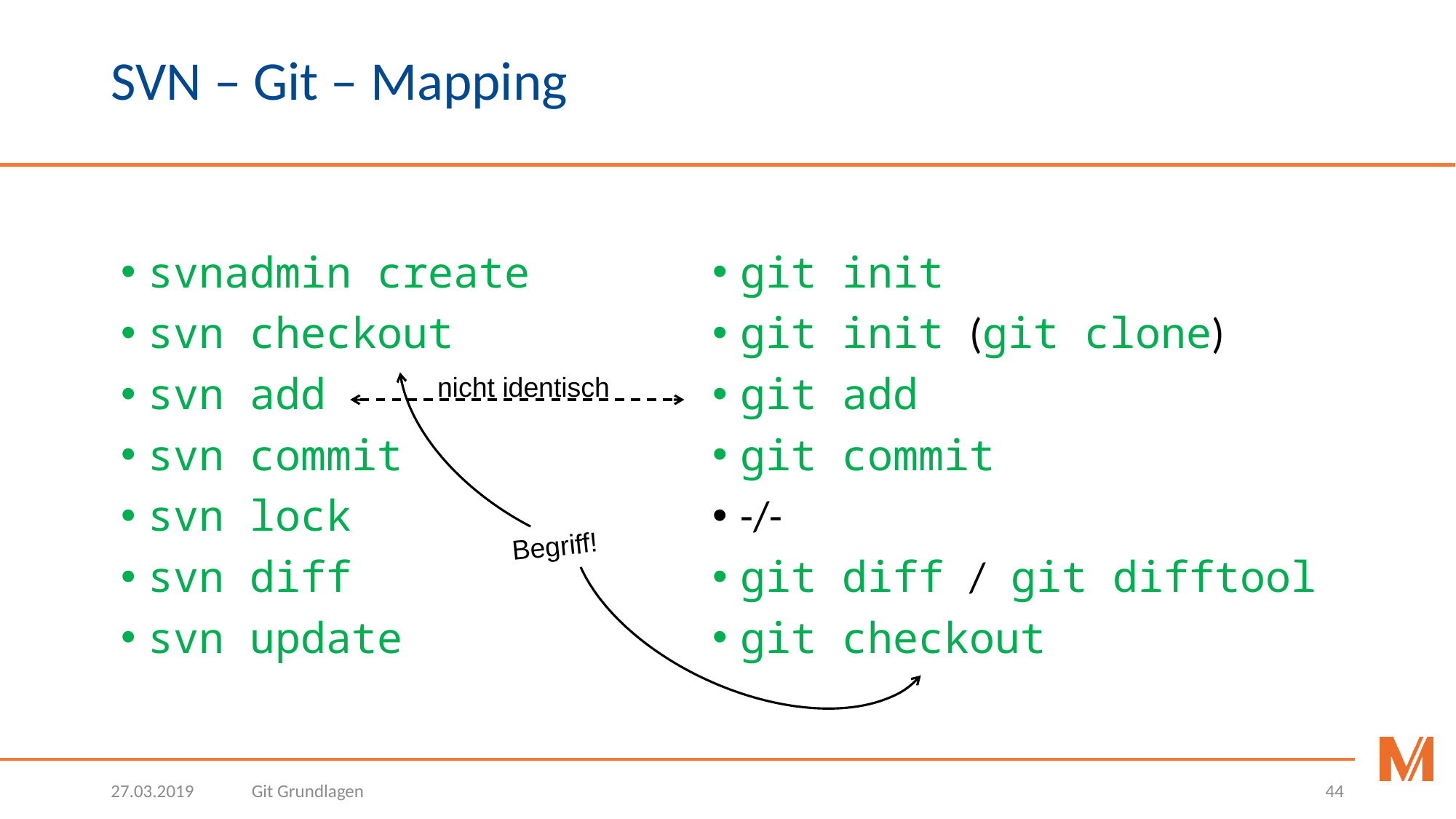

# SVN – Git – Mapping

svnadmin create
svn checkout
svn add
svn commit
svn lock
svn diff
svn update
git init
git init (git clone)
git add
git commit
-/-
git diff / git difftool
git checkout
nicht identisch

Begriff!
27.03.2019
Git Grundlagen
44